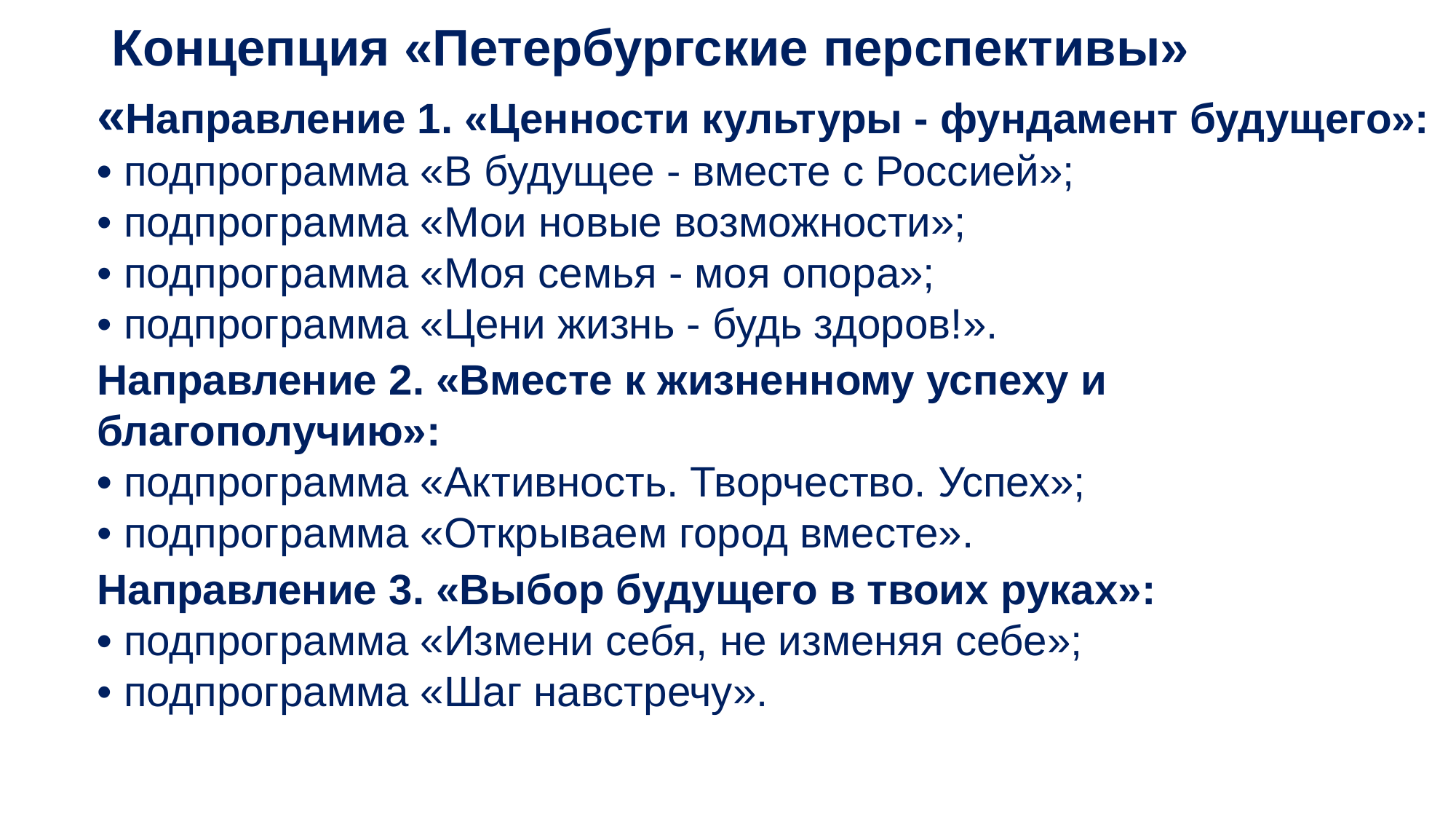

Концепция «Петербургские перспективы»

«Направление 1. «Ценности культуры - фундамент будущего»:
• подпрограмма «В будущее - вместе с Россией»;
• подпрограмма «Мои новые возможности»;
• подпрограмма «Моя семья - моя опора»;
• подпрограмма «Цени жизнь - будь здоров!».

Направление 2. «Вместе к жизненному успеху и благополучию»:
• подпрограмма «Активность. Творчество. Успех»;
• подпрограмма «Открываем город вместе».

Направление 3. «Выбор будущего в твоих руках»:
• подпрограмма «Измени себя, не изменяя себе»;
• подпрограмма «Шаг навстречу».